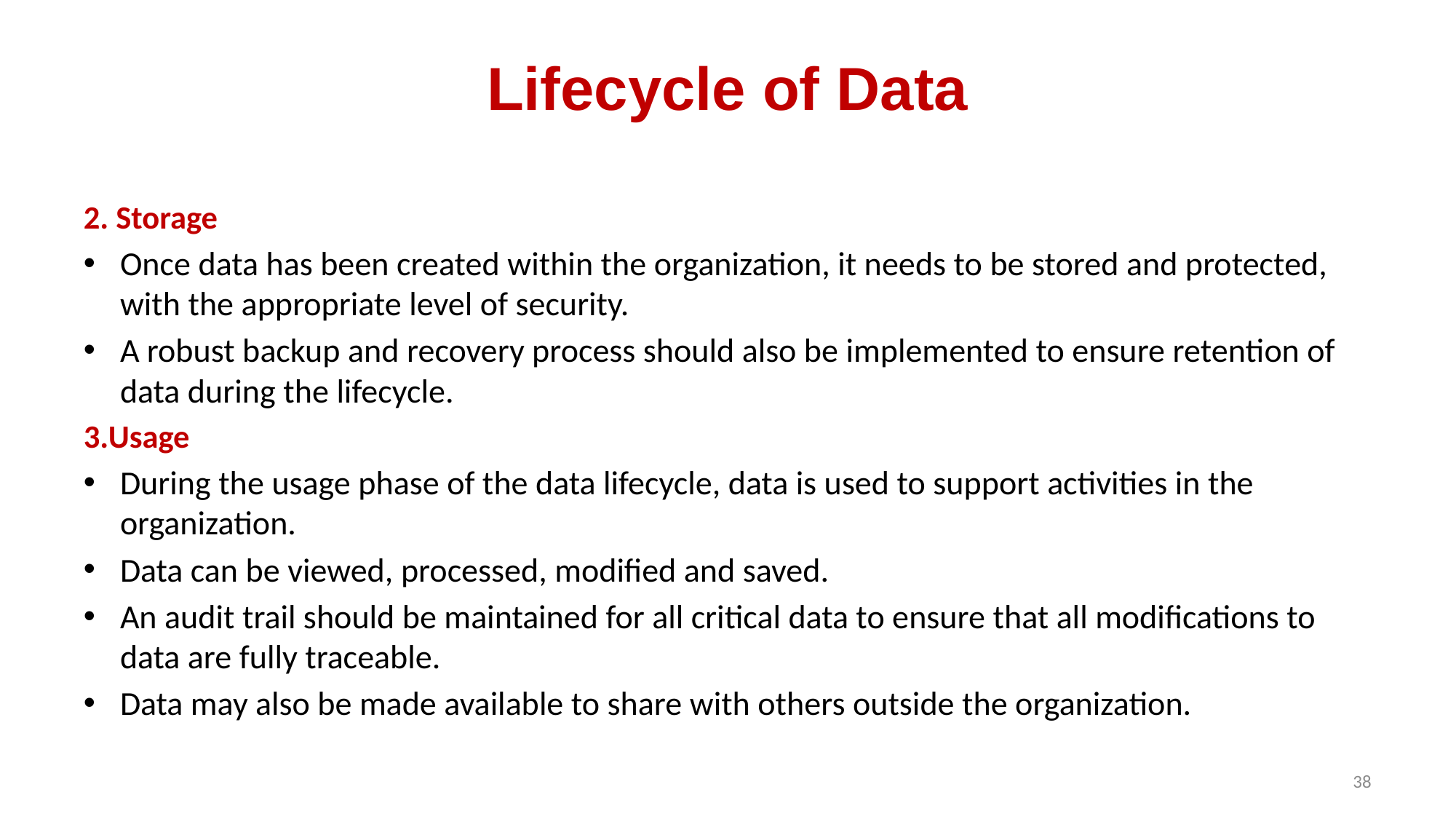

# Lifecycle of Data
2. Storage
Once data has been created within the organization, it needs to be stored and protected, with the appropriate level of security.
A robust backup and recovery process should also be implemented to ensure retention of data during the lifecycle.
3.Usage
During the usage phase of the data lifecycle, data is used to support activities in the organization.
Data can be viewed, processed, modified and saved.
An audit trail should be maintained for all critical data to ensure that all modifications to data are fully traceable.
Data may also be made available to share with others outside the organization.

38